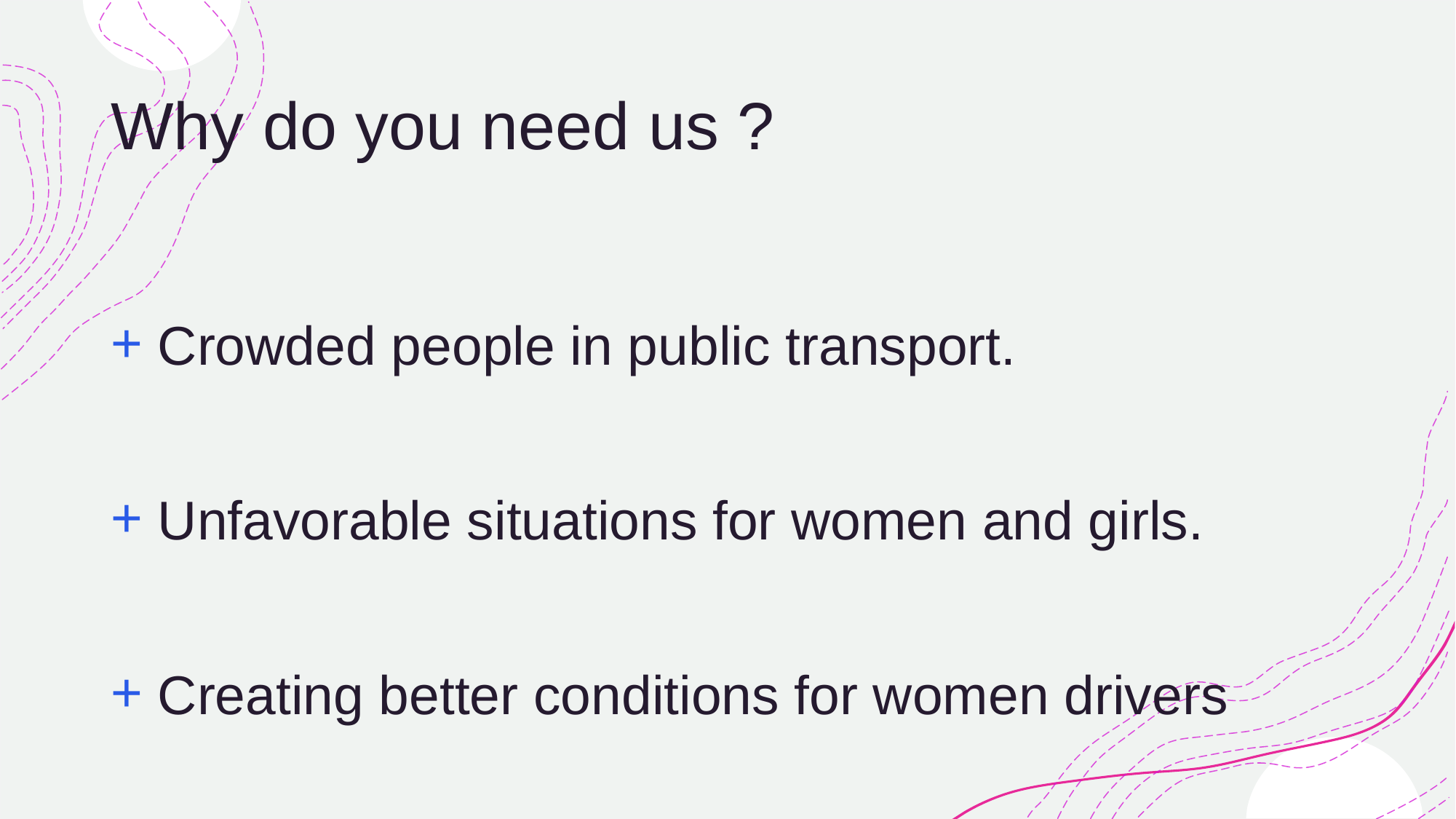

# Why do you need us ?

 Crowded people in public transport.

 Unfavorable situations for women and girls.

 Creating better conditions for women drivers